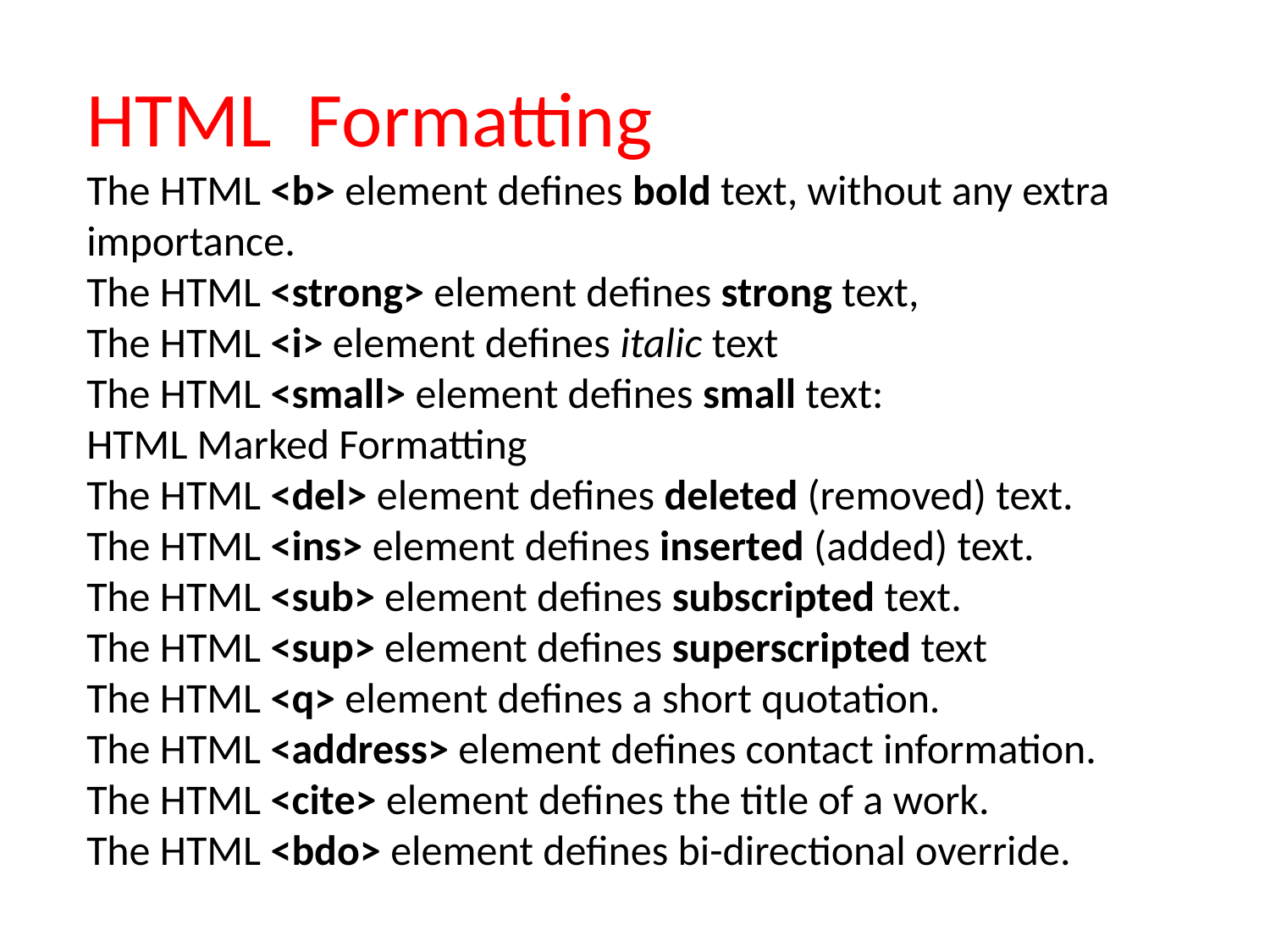

HTML  Formatting
The HTML <b> element defines bold text, without any extra importance.
The HTML <strong> element defines strong text,
The HTML <i> element defines italic text
The HTML <small> element defines small text:
HTML Marked Formatting
The HTML <del> element defines deleted (removed) text.
The HTML <ins> element defines inserted (added) text.
The HTML <sub> element defines subscripted text.
The HTML <sup> element defines superscripted text
The HTML <q> element defines a short quotation.
The HTML <address> element defines contact information.
The HTML <cite> element defines the title of a work.
The HTML <bdo> element defines bi-directional override.